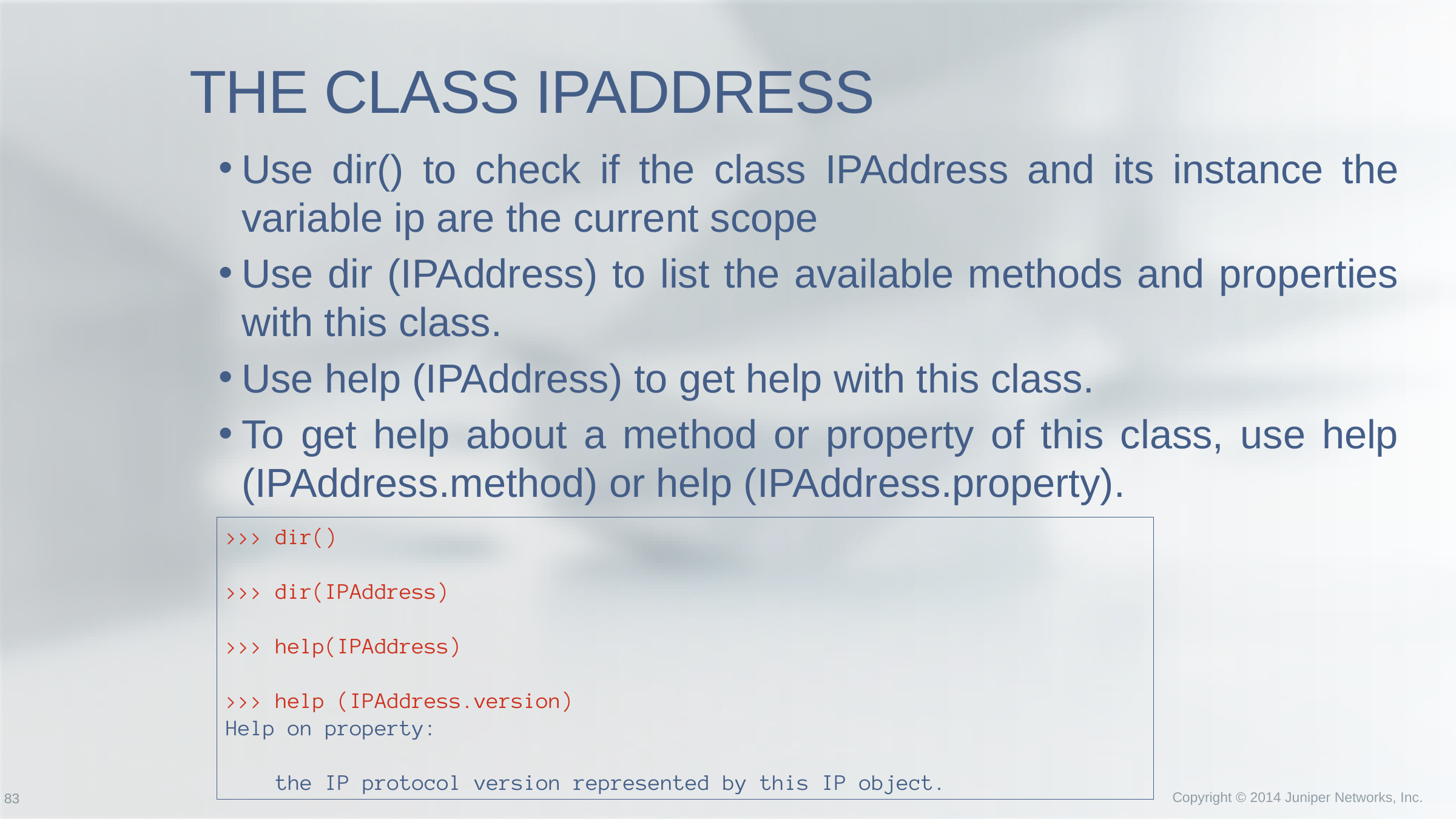

THE CLASS IPADDRESS
Use dir() to check if the class IPAddress and its instance the variable ip are the current scope
Use dir (IPAddress) to list the available methods and properties with this class.
Use help (IPAddress) to get help with this class.
To get help about a method or property of this class, use help (IPAddress.method) or help (IPAddress.property).
>>> dir()

>>> dir(IPAddress)

>>> help(IPAddress)

>>> help (IPAddress.version)
Help on property:

    the IP protocol version represented by this IP object.